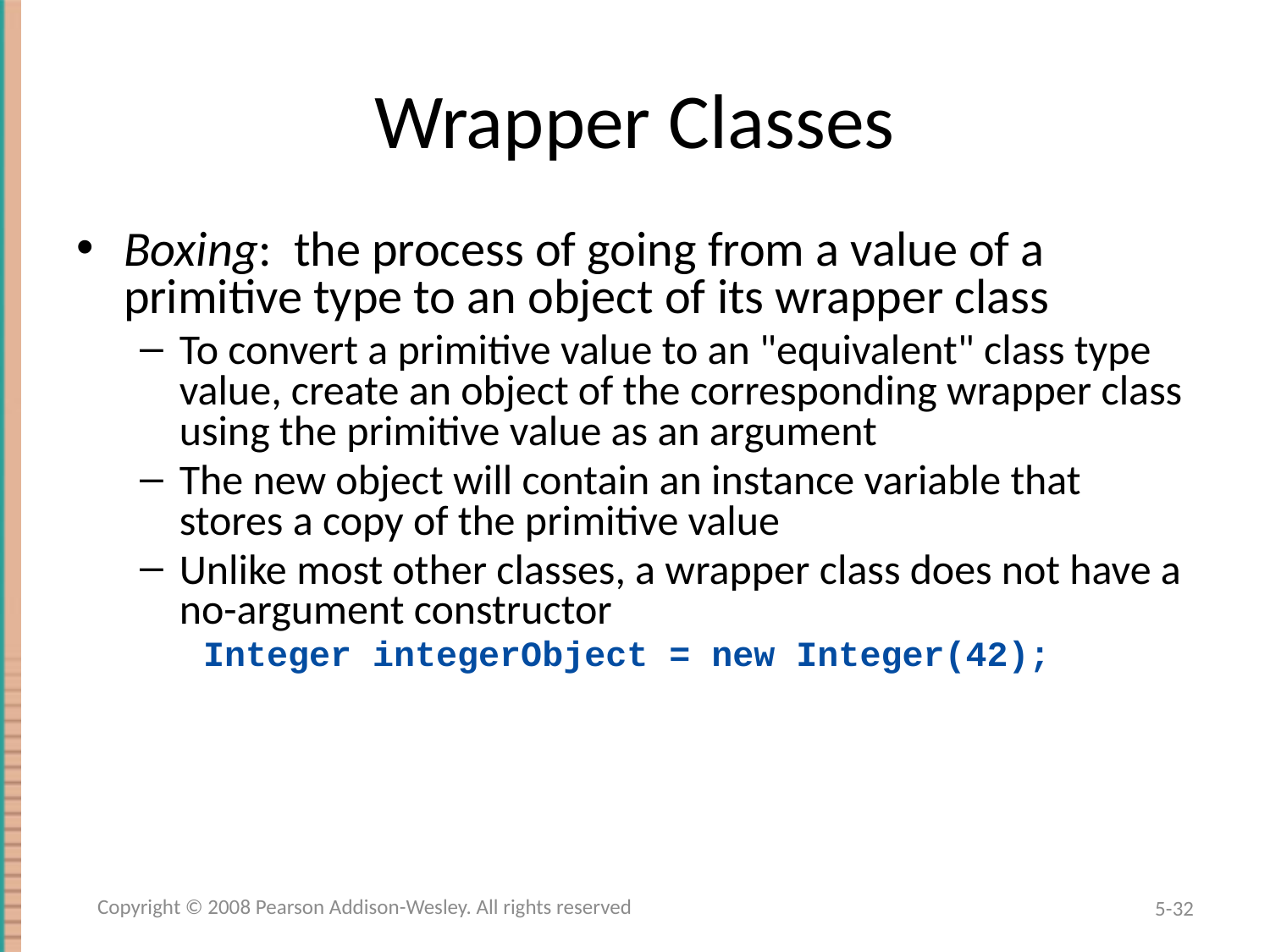

Wrapper Classes
Boxing:  the process of going from a value of a primitive type to an object of its wrapper class
To convert a primitive value to an "equivalent" class type value, create an object of the corresponding wrapper class using the primitive value as an argument
The new object will contain an instance variable that stores a copy of the primitive value
Unlike most other classes, a wrapper class does not have a no-argument constructor
Integer integerObject = new Integer(42);
Copyright © 2008 Pearson Addison-Wesley. All rights reserved
5-32